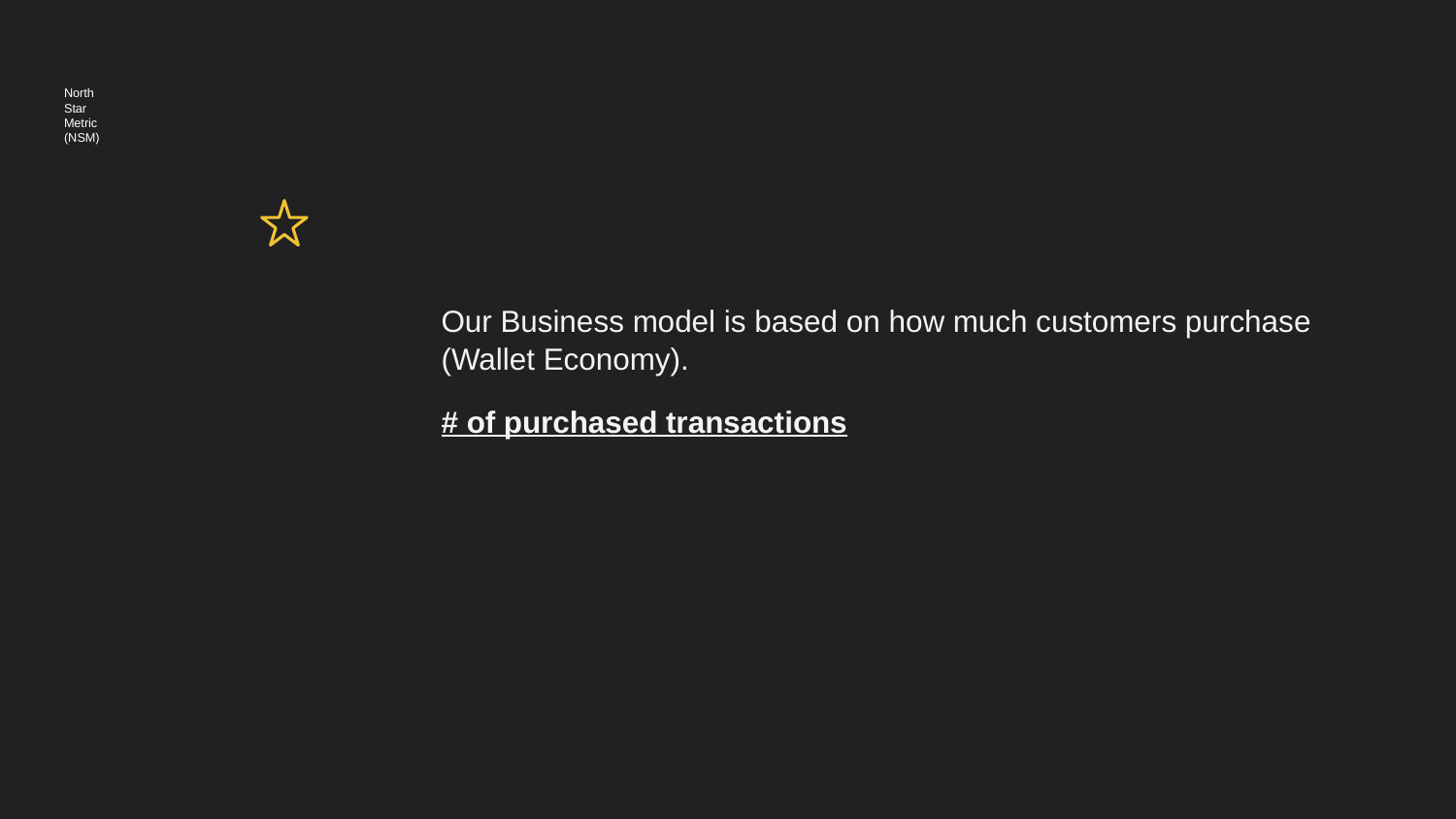

# North
Star
Metric
(NSM)

Our Business model is based on how much customers purchase (Wallet Economy).
# of purchased transactions